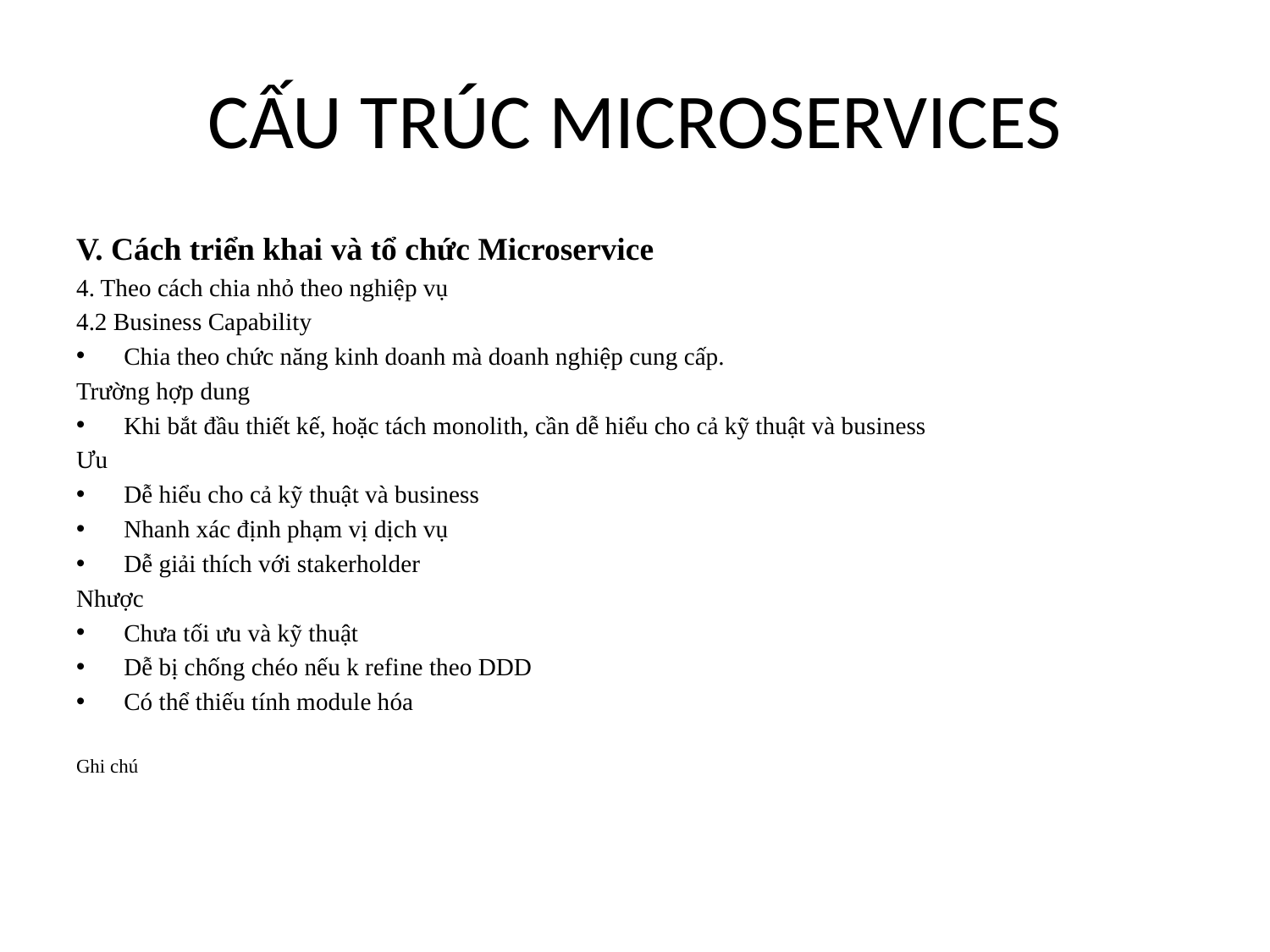

# CẤU TRÚC MICROSERVICES
V. Cách triển khai và tổ chức Microservice
4. Theo cách chia nhỏ theo nghiệp vụ
4.2 Business Capability
Chia theo chức năng kinh doanh mà doanh nghiệp cung cấp.
Trường hợp dung
Khi bắt đầu thiết kế, hoặc tách monolith, cần dễ hiểu cho cả kỹ thuật và business
Ưu
Dễ hiểu cho cả kỹ thuật và business
Nhanh xác định phạm vị dịch vụ
Dễ giải thích với stakerholder
Nhược
Chưa tối ưu và kỹ thuật
Dễ bị chống chéo nếu k refine theo DDD
Có thể thiếu tính module hóa

Ghi chú